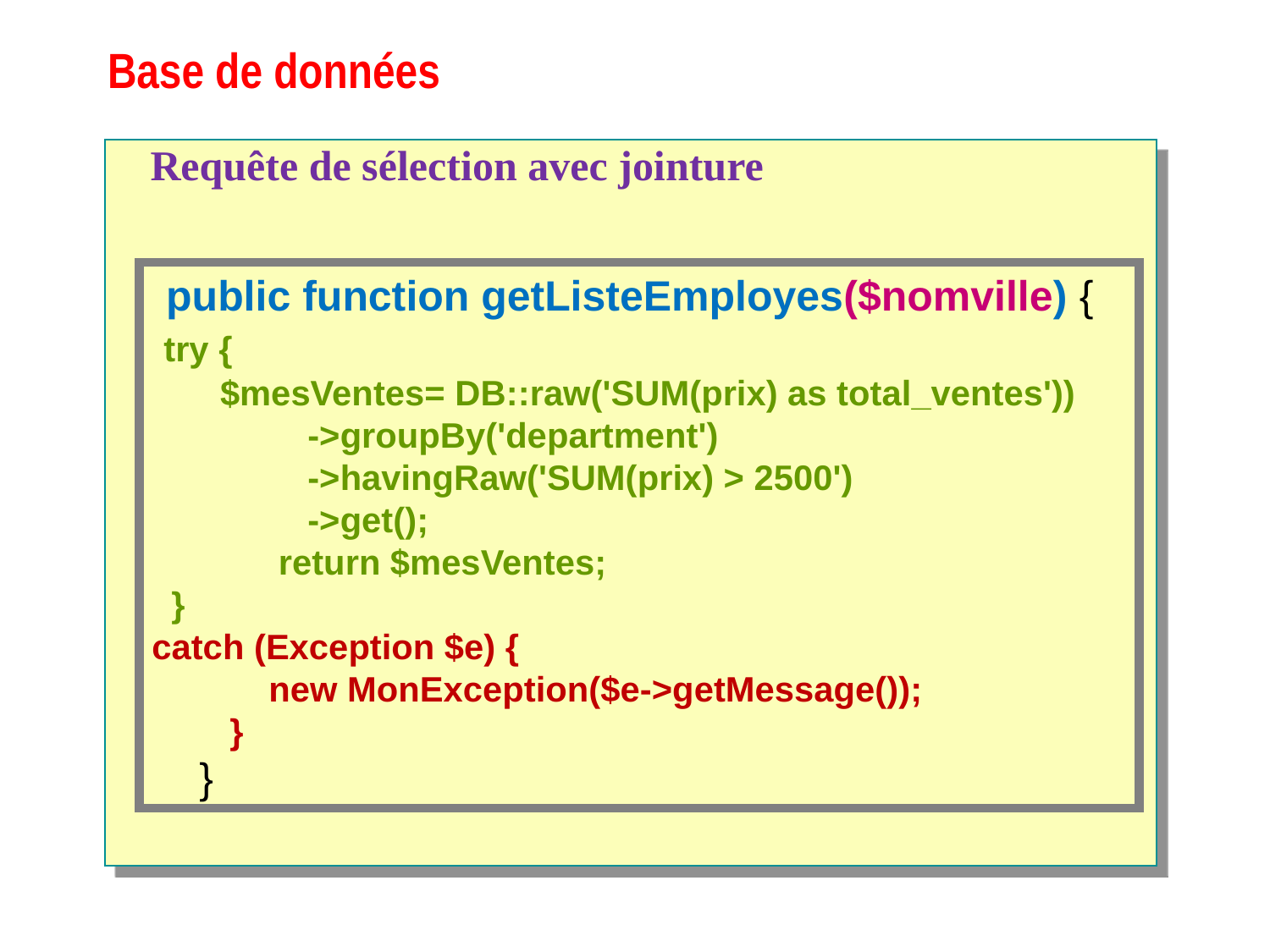

# Base de données
Requête de sélection avec jointure
 public function getListeEmployes($nomville) {
 try {
       $mesVentes= DB::raw('SUM(prix) as total_ventes'))
                ->groupBy('department')
                ->havingRaw('SUM(prix) > 2500')
                ->get();
             return $mesVentes;
  }
catch (Exception $e) {
            new MonException($e->getMessage());
        }
    }